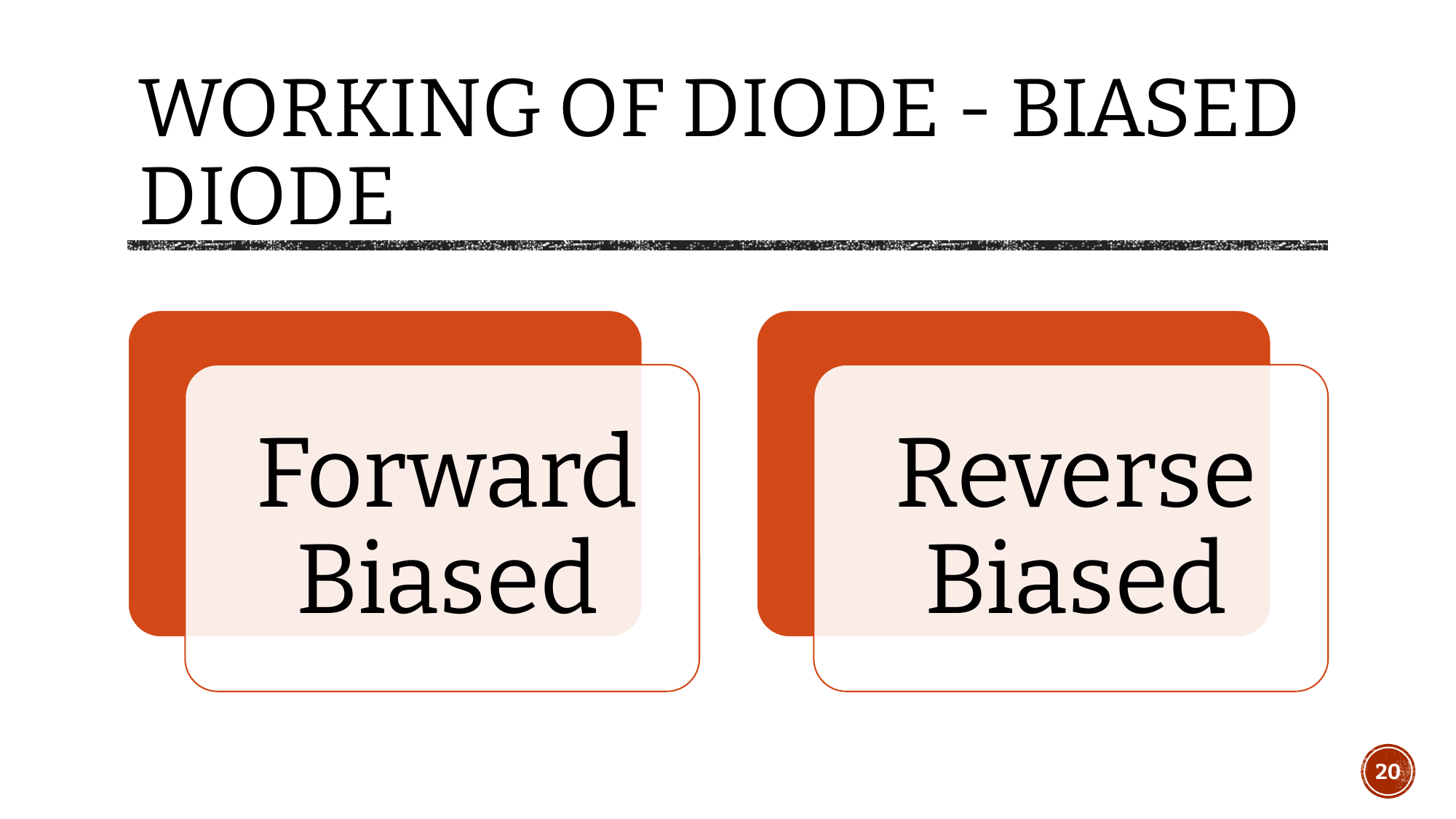

# Working of Diode - biased Diode

Forward Biased
Reverse Biased
20